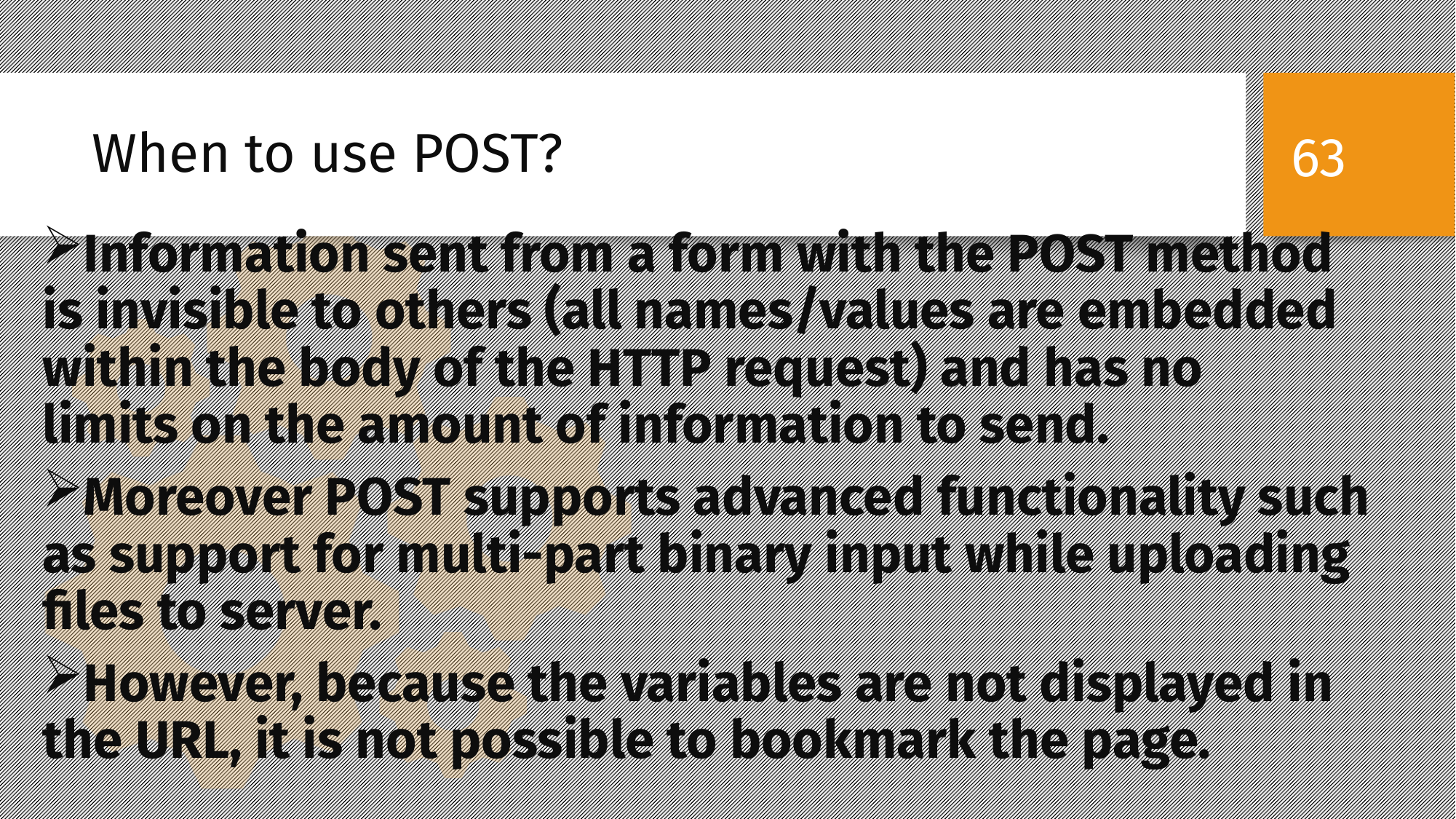

When to use POST?
63
Information sent from a form with the POST method is invisible to others (all names/values are embedded within the body of the HTTP request) and has no limits on the amount of information to send.
Moreover POST supports advanced functionality such as support for multi-part binary input while uploading files to server.
However, because the variables are not displayed in the URL, it is not possible to bookmark the page.